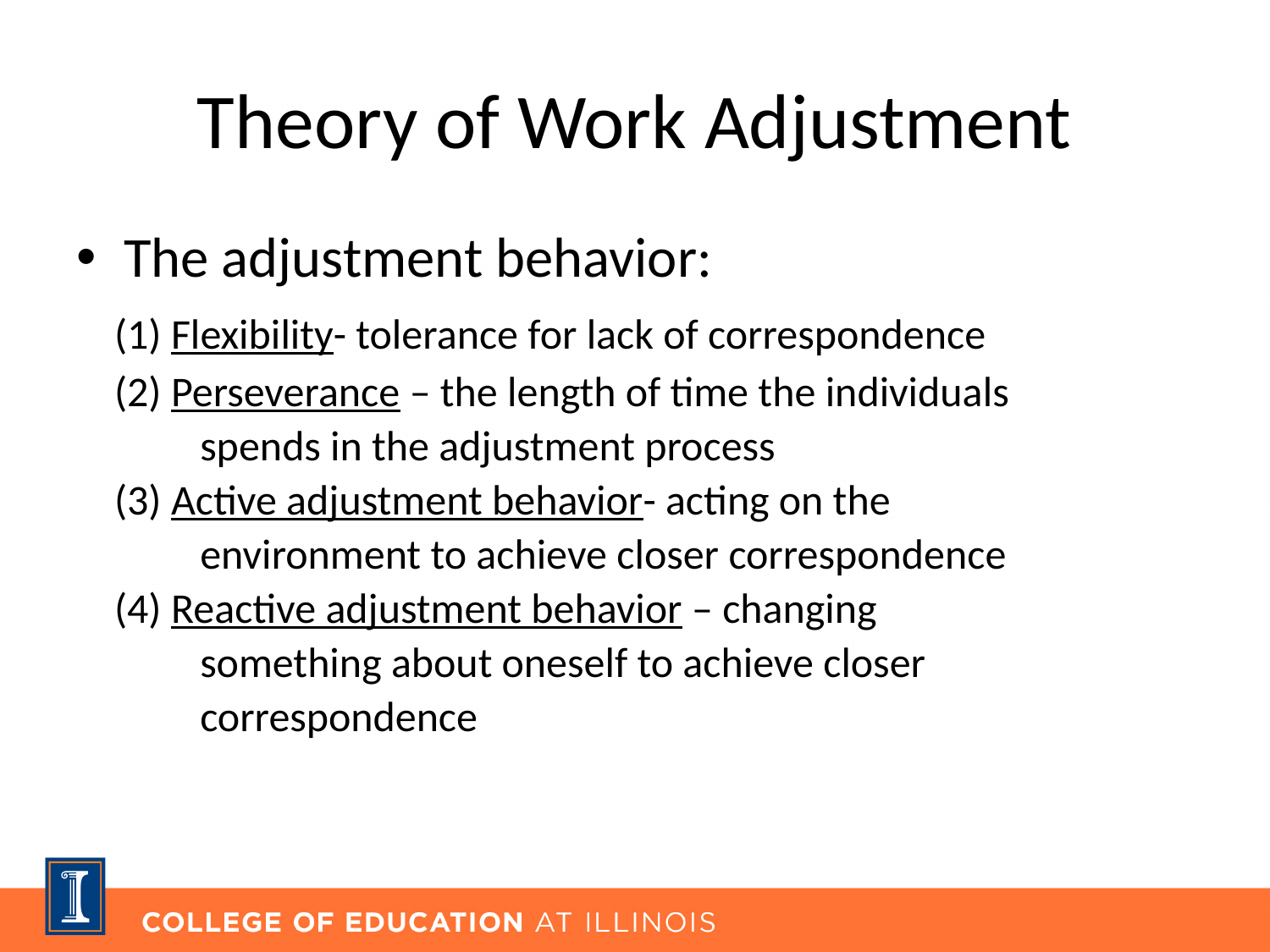

# Theory of Work Adjustment
The adjustment behavior:
   (1) Flexibility- tolerance for lack of correspondence
    (2) Perseverance – the length of time the individuals
             spends in the adjustment process
    (3) Active adjustment behavior- acting on the
             environment to achieve closer correspondence
    (4) Reactive adjustment behavior – changing
             something about oneself to achieve closer
             correspondence